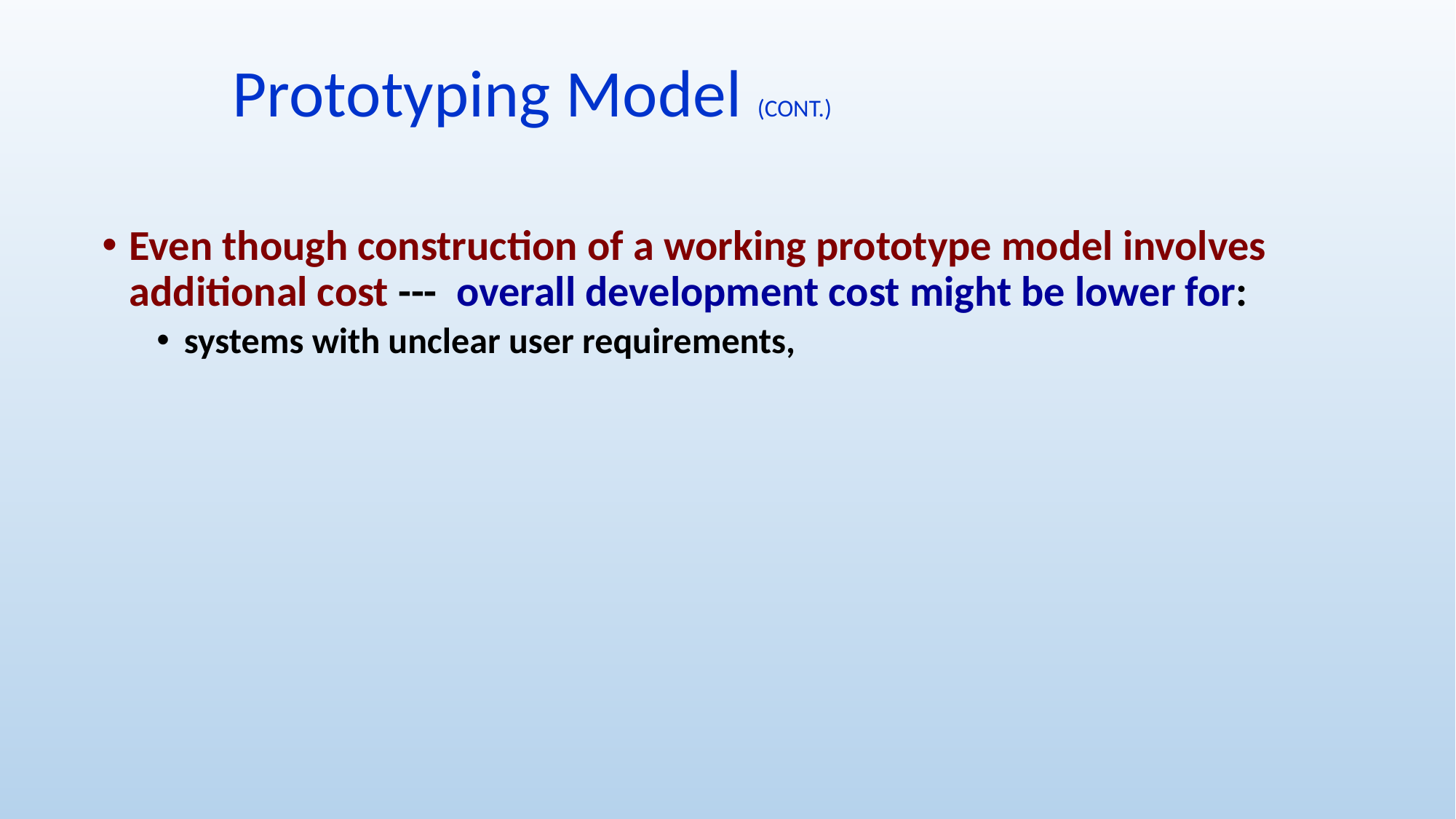

# Prototyping Model (CONT.)
Even though construction of a working prototype model involves additional cost ---  overall development cost might be lower for:
systems with unclear user requirements,

5